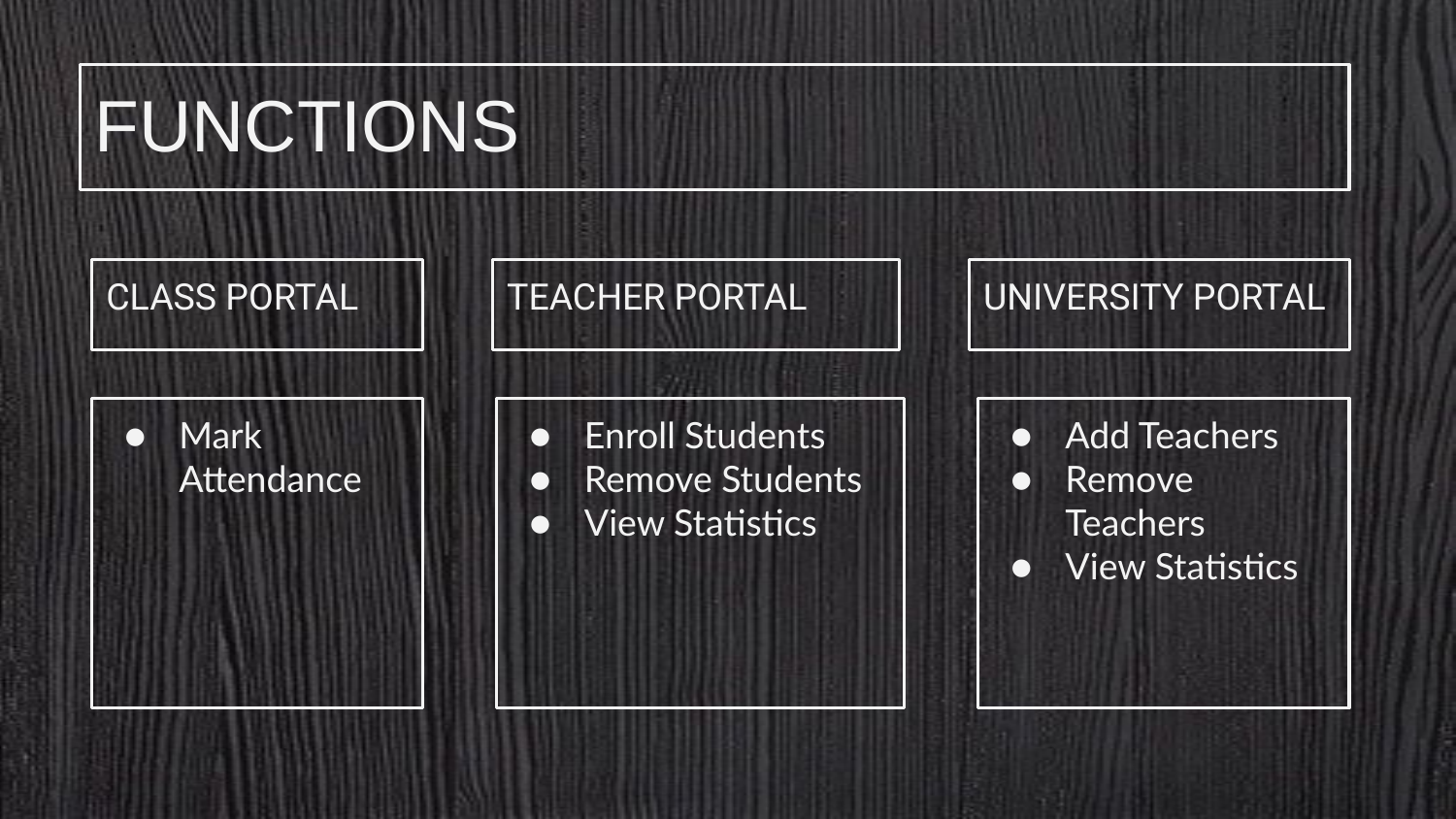

FUNCTIONS
CLASS PORTAL
TEACHER PORTAL
UNIVERSITY PORTAL
Mark Attendance
Enroll Students
Remove Students
View Statistics
Add Teachers
Remove Teachers
View Statistics